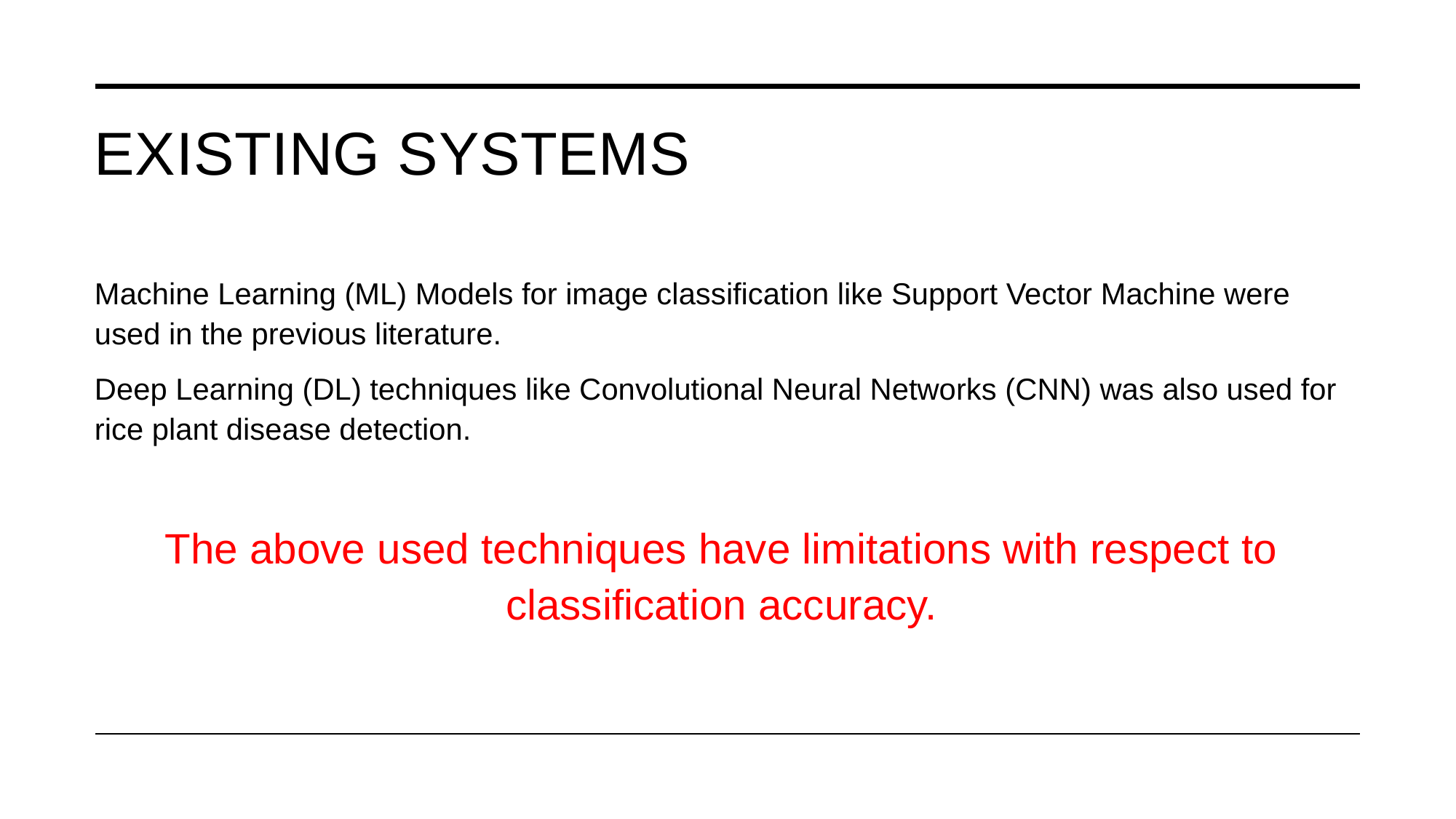

# Existing systems
Machine Learning (ML) Models for image classification like Support Vector Machine were used in the previous literature.
Deep Learning (DL) techniques like Convolutional Neural Networks (CNN) was also used for rice plant disease detection.

The above used techniques have limitations with respect to classification accuracy.